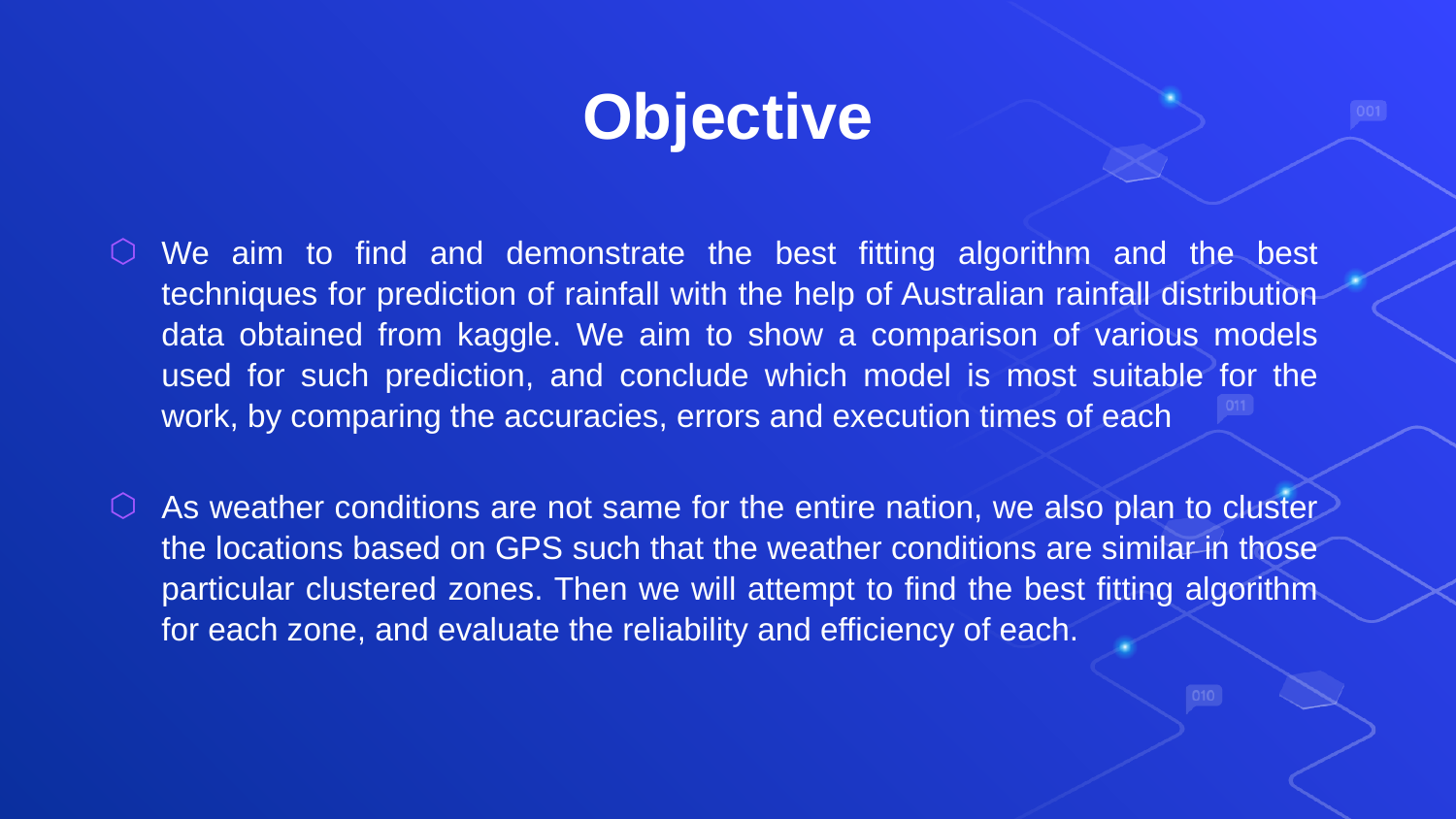

# Objective
We aim to find and demonstrate the best fitting algorithm and the best techniques for prediction of rainfall with the help of Australian rainfall distribution data obtained from kaggle. We aim to show a comparison of various models used for such prediction, and conclude which model is most suitable for the work, by comparing the accuracies, errors and execution times of each

As weather conditions are not same for the entire nation, we also plan to cluster the locations based on GPS such that the weather conditions are similar in those particular clustered zones. Then we will attempt to find the best fitting algorithm for each zone, and evaluate the reliability and efficiency of each.